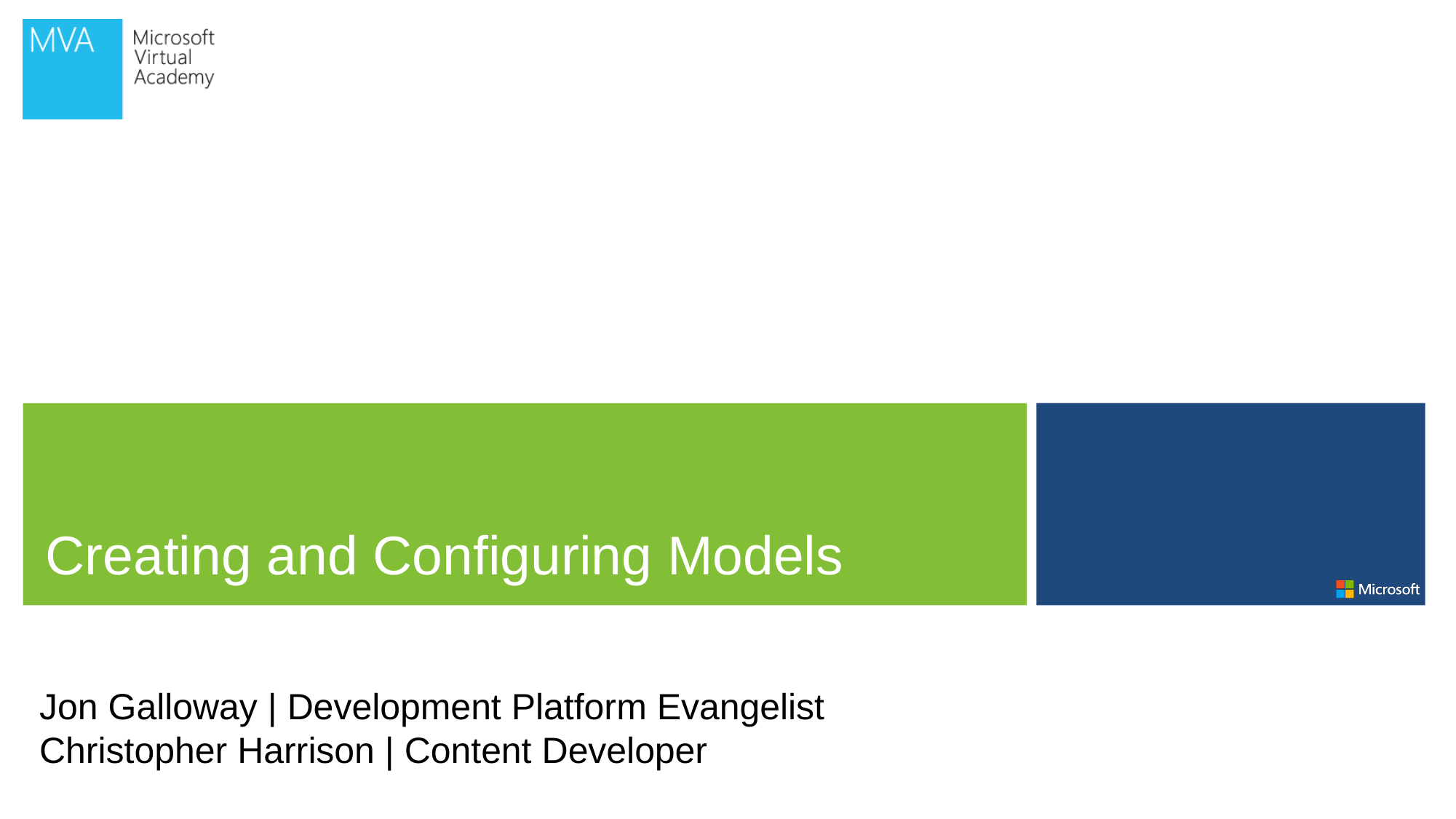

Creating and Configuring Models
Jon Galloway | Development Platform Evangelist
Christopher Harrison | Content Developer